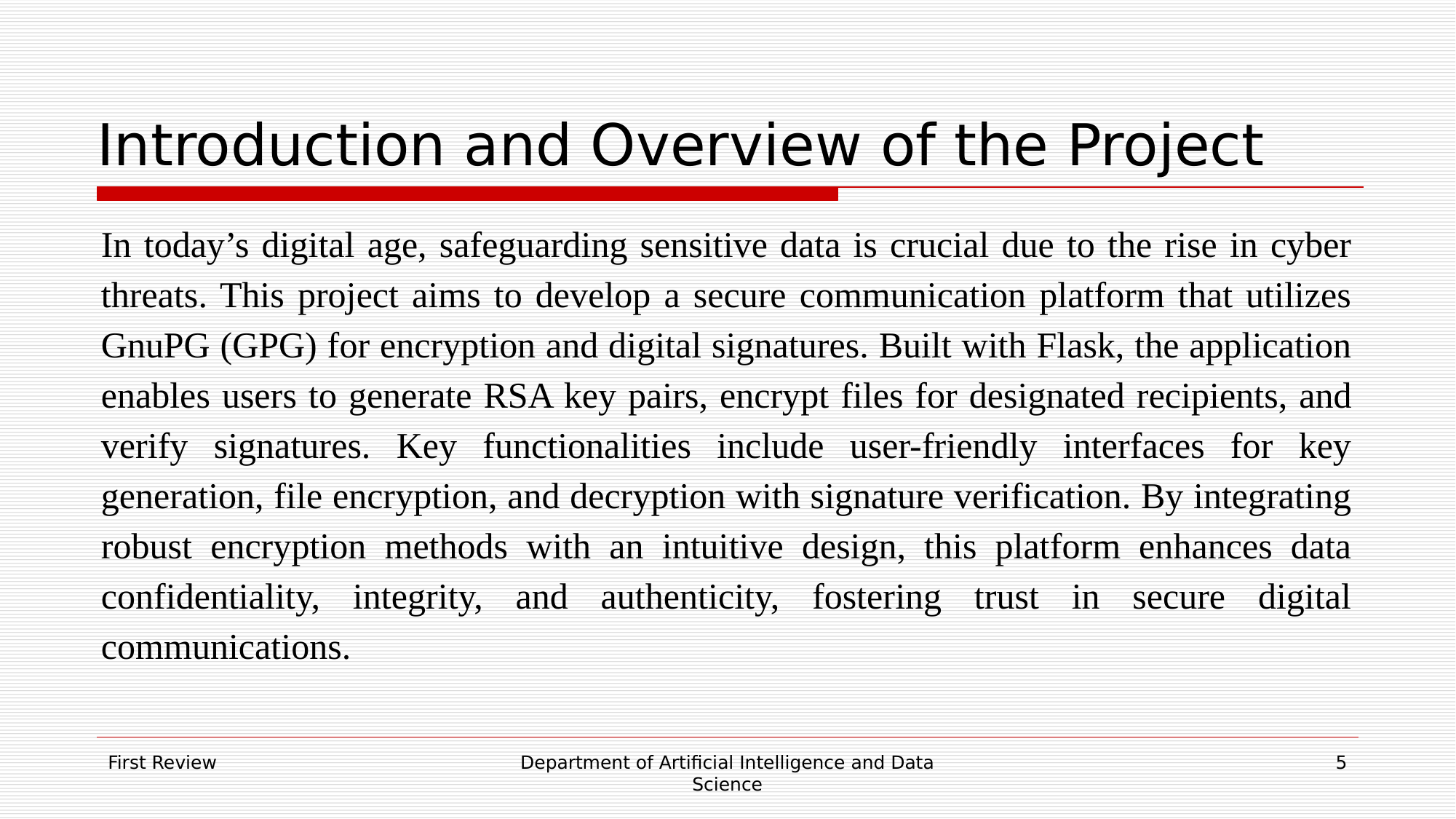

# Introduction and Overview of the Project
In today’s digital age, safeguarding sensitive data is crucial due to the rise in cyber threats. This project aims to develop a secure communication platform that utilizes GnuPG (GPG) for encryption and digital signatures. Built with Flask, the application enables users to generate RSA key pairs, encrypt files for designated recipients, and verify signatures. Key functionalities include user-friendly interfaces for key generation, file encryption, and decryption with signature verification. By integrating robust encryption methods with an intuitive design, this platform enhances data confidentiality, integrity, and authenticity, fostering trust in secure digital communications.
First Review
Department of Artificial Intelligence and Data Science
5